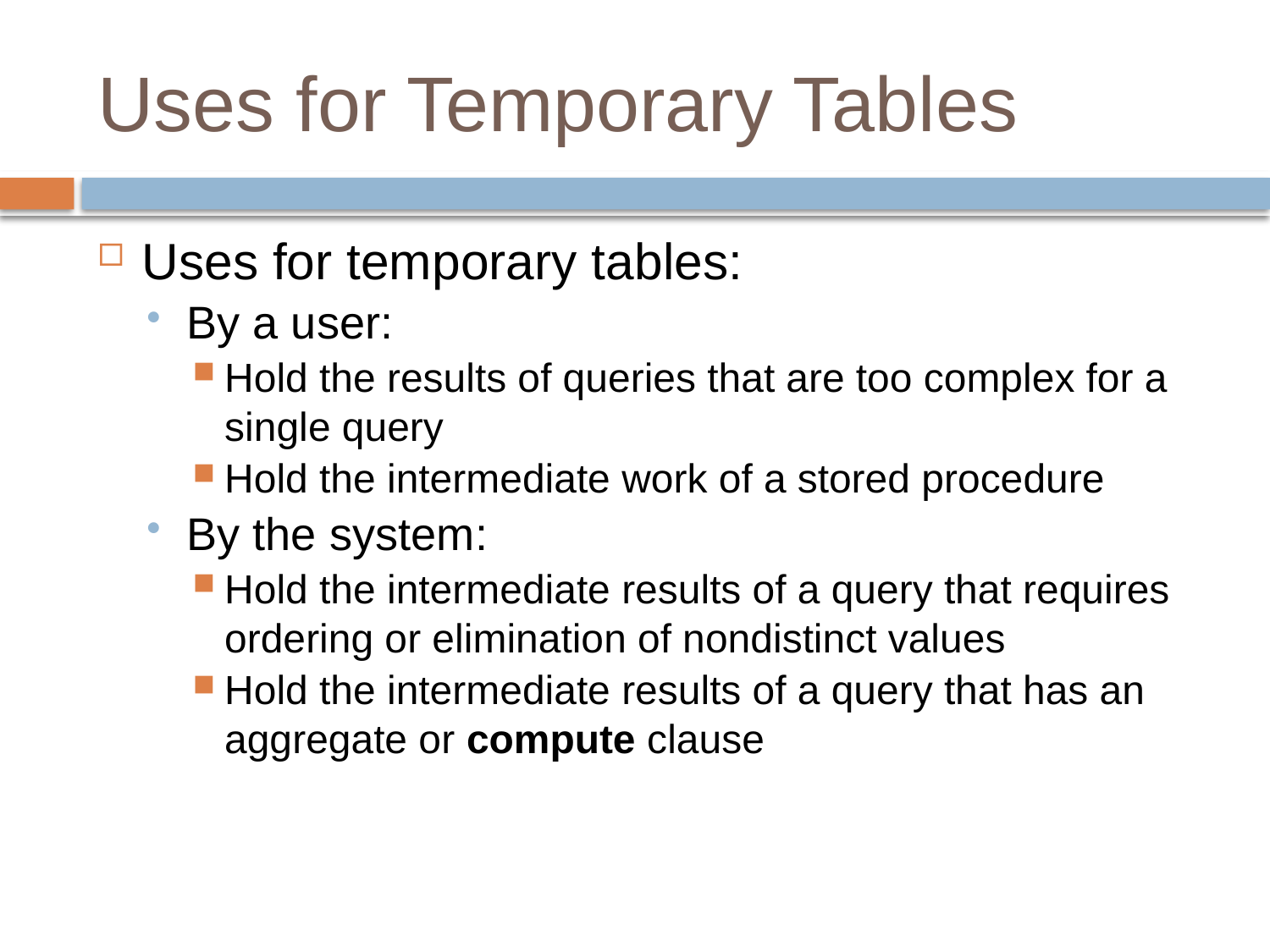

# Uses for Temporary Tables
Uses for temporary tables:
By a user:
Hold the results of queries that are too complex for a single query
Hold the intermediate work of a stored procedure
By the system:
Hold the intermediate results of a query that requires ordering or elimination of nondistinct values
Hold the intermediate results of a query that has an aggregate or compute clause